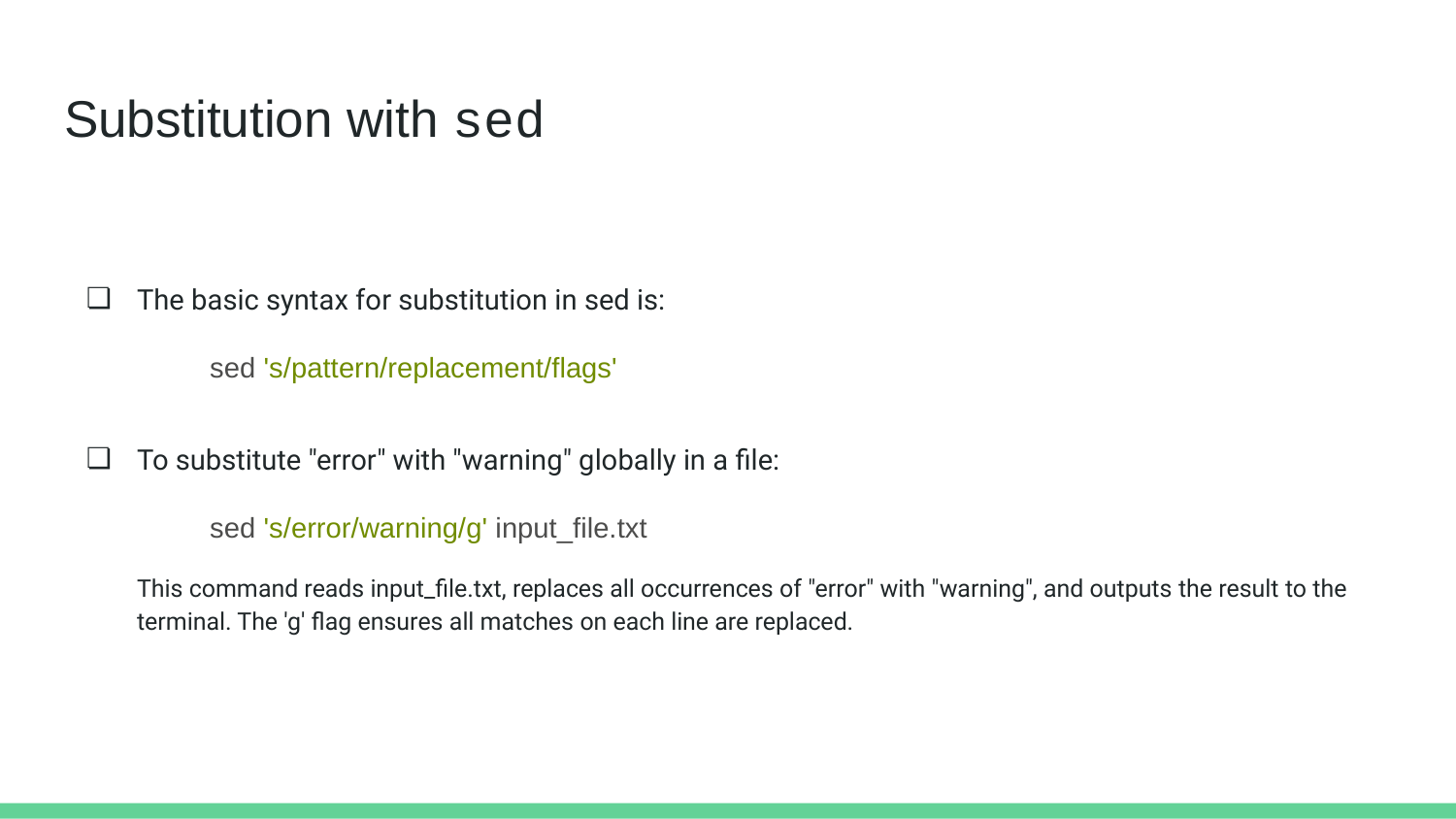

# Substitution with sed

The basic syntax for substitution in sed is:
sed 's/pattern/replacement/flags'
To substitute "error" with "warning" globally in a file:
sed 's/error/warning/g' input_file.txt
This command reads input_file.txt, replaces all occurrences of "error" with "warning", and outputs the result to the terminal. The 'g' flag ensures all matches on each line are replaced.